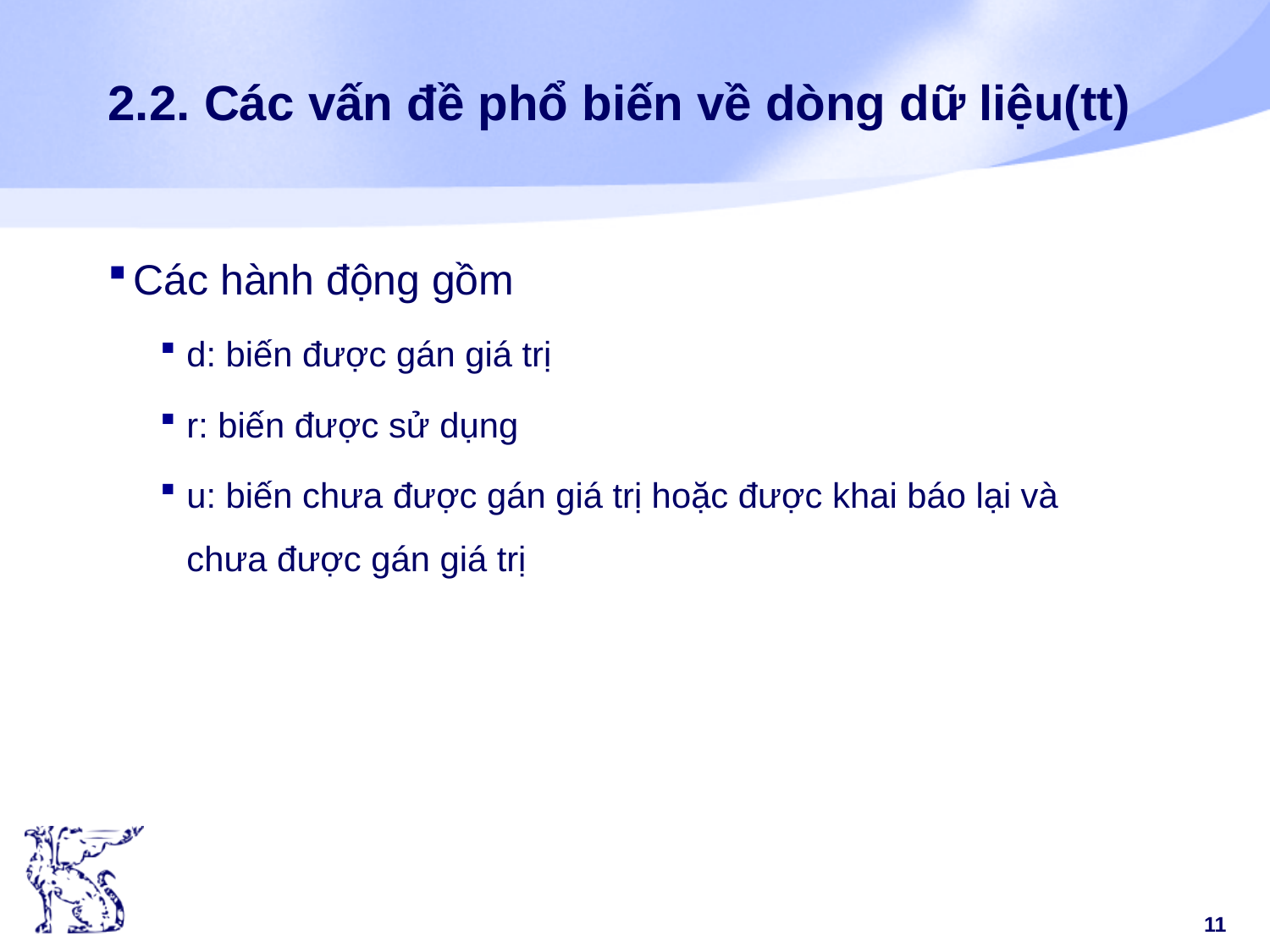

# 2.2. Các vấn đề phổ biến về dòng dữ liệu(tt)
Các hành động gồm
d: biến được gán giá trị
r: biến được sử dụng
u: biến chưa được gán giá trị hoặc được khai báo lại và chưa được gán giá trị

11